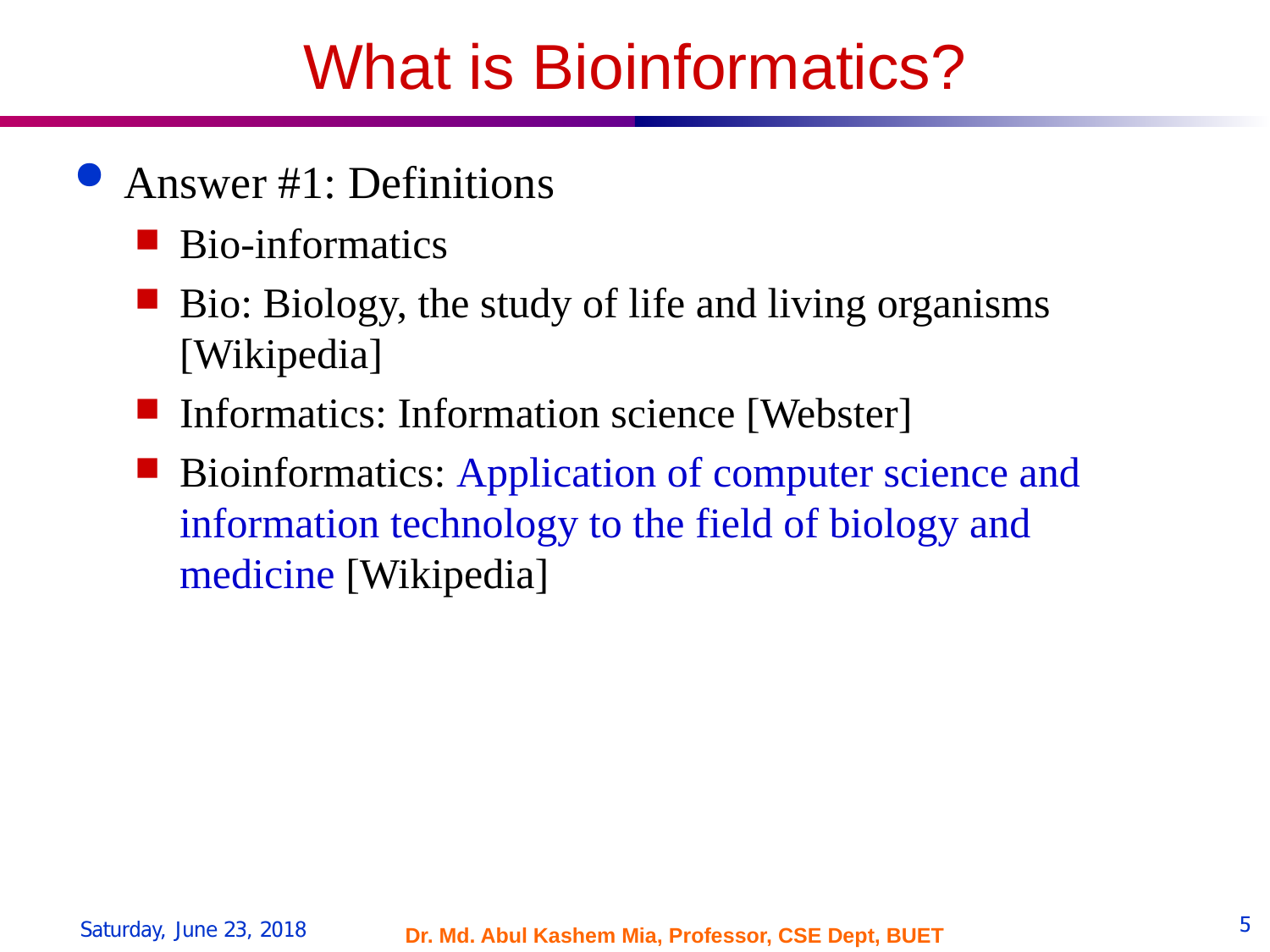

# What is Bioinformatics?
Answer #1: Definitions
Bio-informatics
Bio: Biology, the study of life and living organisms [Wikipedia]
Informatics: Information science [Webster]
Bioinformatics: Application of computer science and information technology to the field of biology and medicine [Wikipedia]